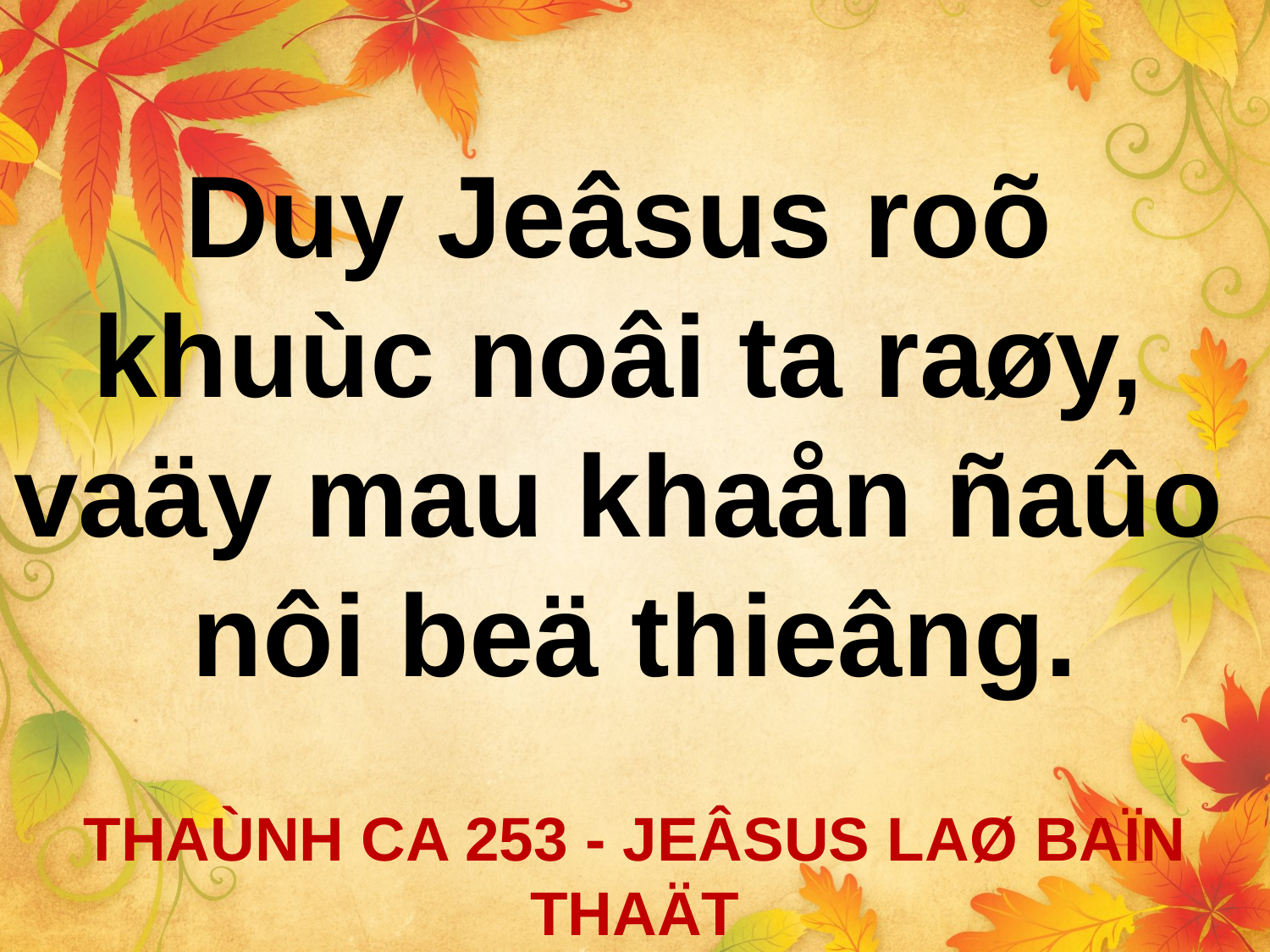

Duy Jeâsus roõ
khuùc noâi ta raøy,
vaäy mau khaån ñaûo
nôi beä thieâng.
THAÙNH CA 253 - JEÂSUS LAØ BAÏN THAÄT